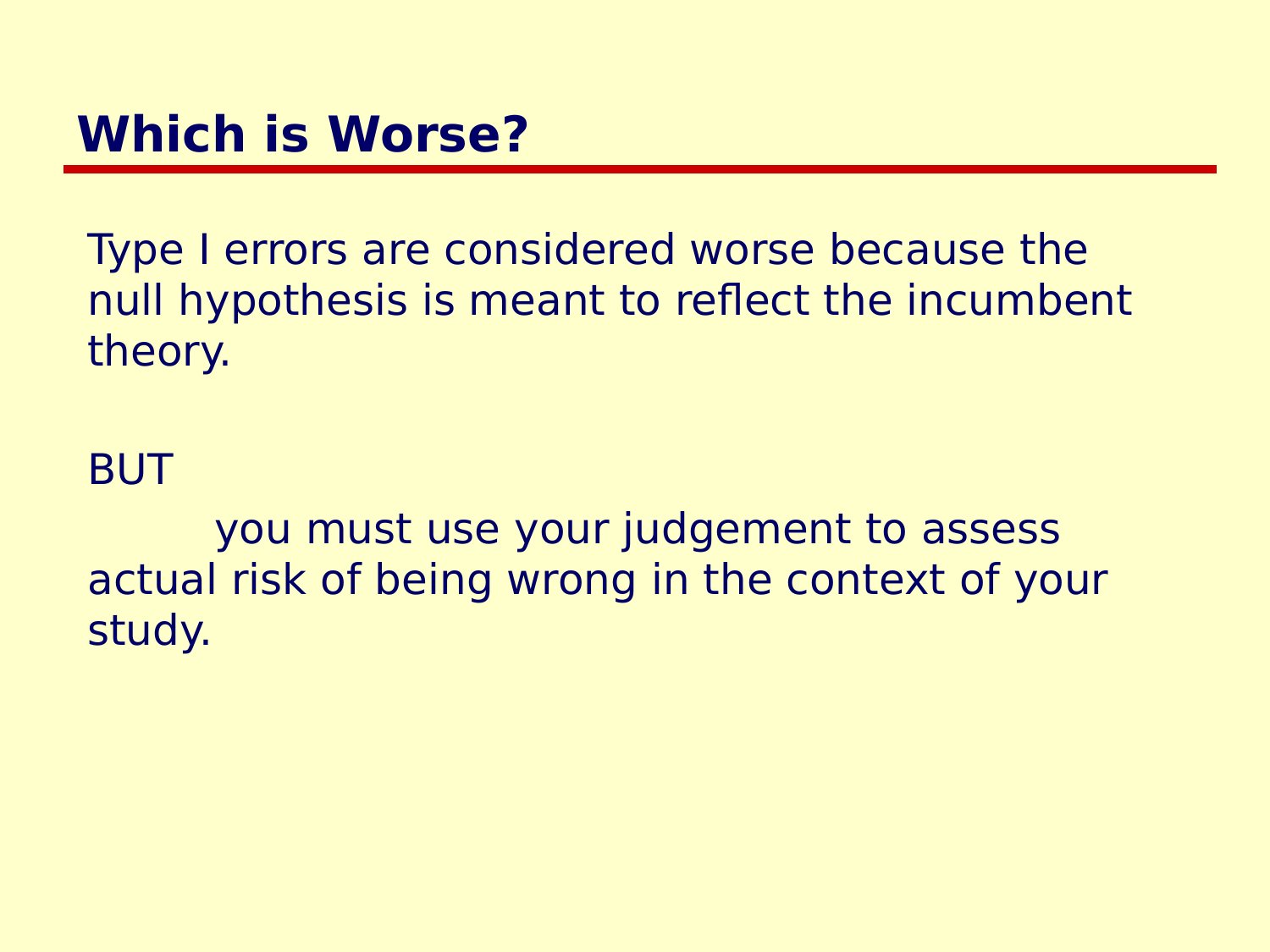

# Which is Worse?
Type I errors are considered worse because the null hypothesis is meant to reflect the incumbent theory.

BUT
	you must use your judgement to assess actual risk of being wrong in the context of your study.